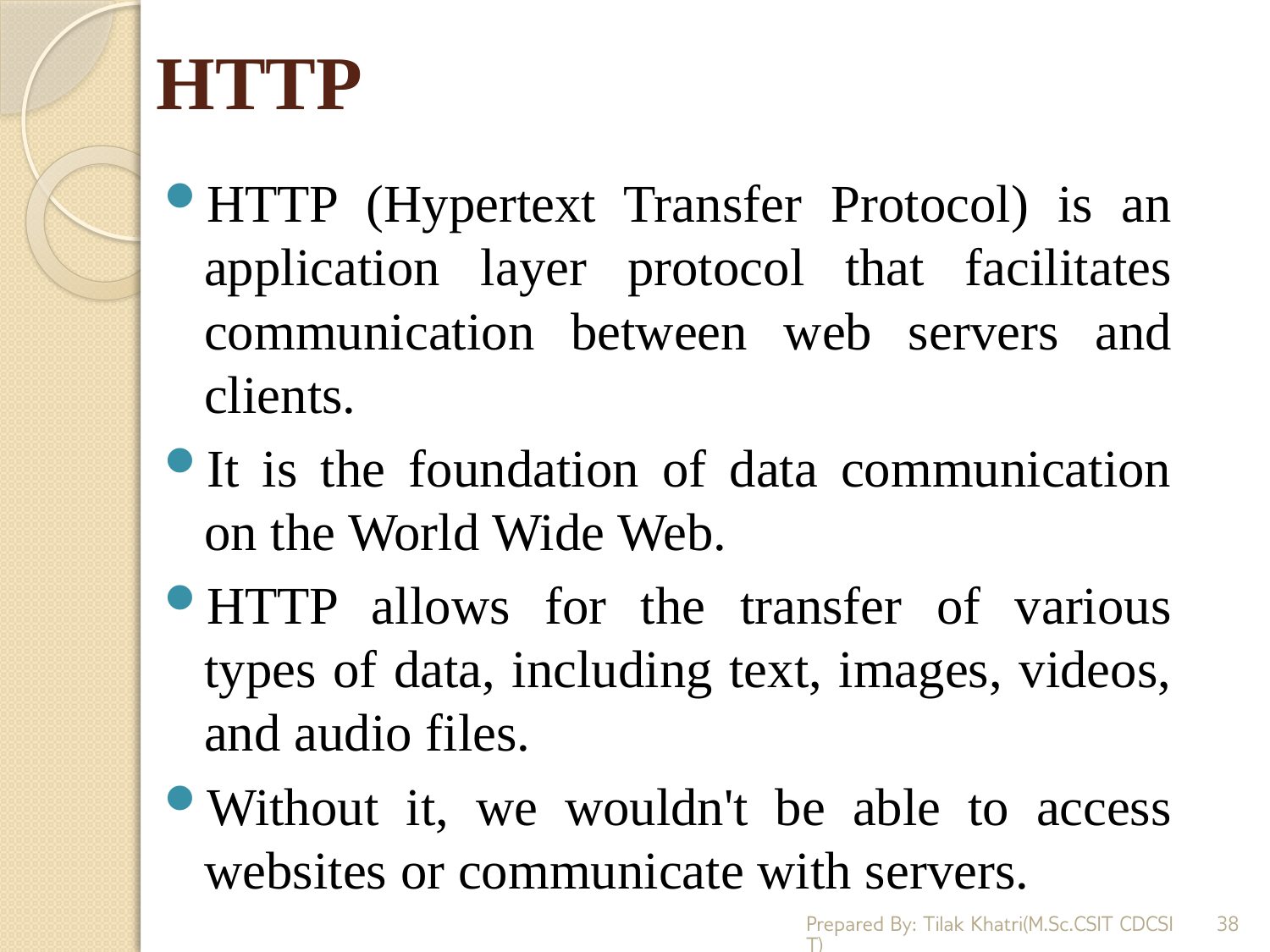

# HTTP
HTTP (Hypertext Transfer Protocol) is an application layer protocol that facilitates communication between web servers and clients.
It is the foundation of data communication on the World Wide Web.
HTTP allows for the transfer of various types of data, including text, images, videos, and audio files.
Without it, we wouldn't be able to access websites or communicate with servers.
Prepared By: Tilak Khatri(M.Sc.CSIT CDCSIT)
38